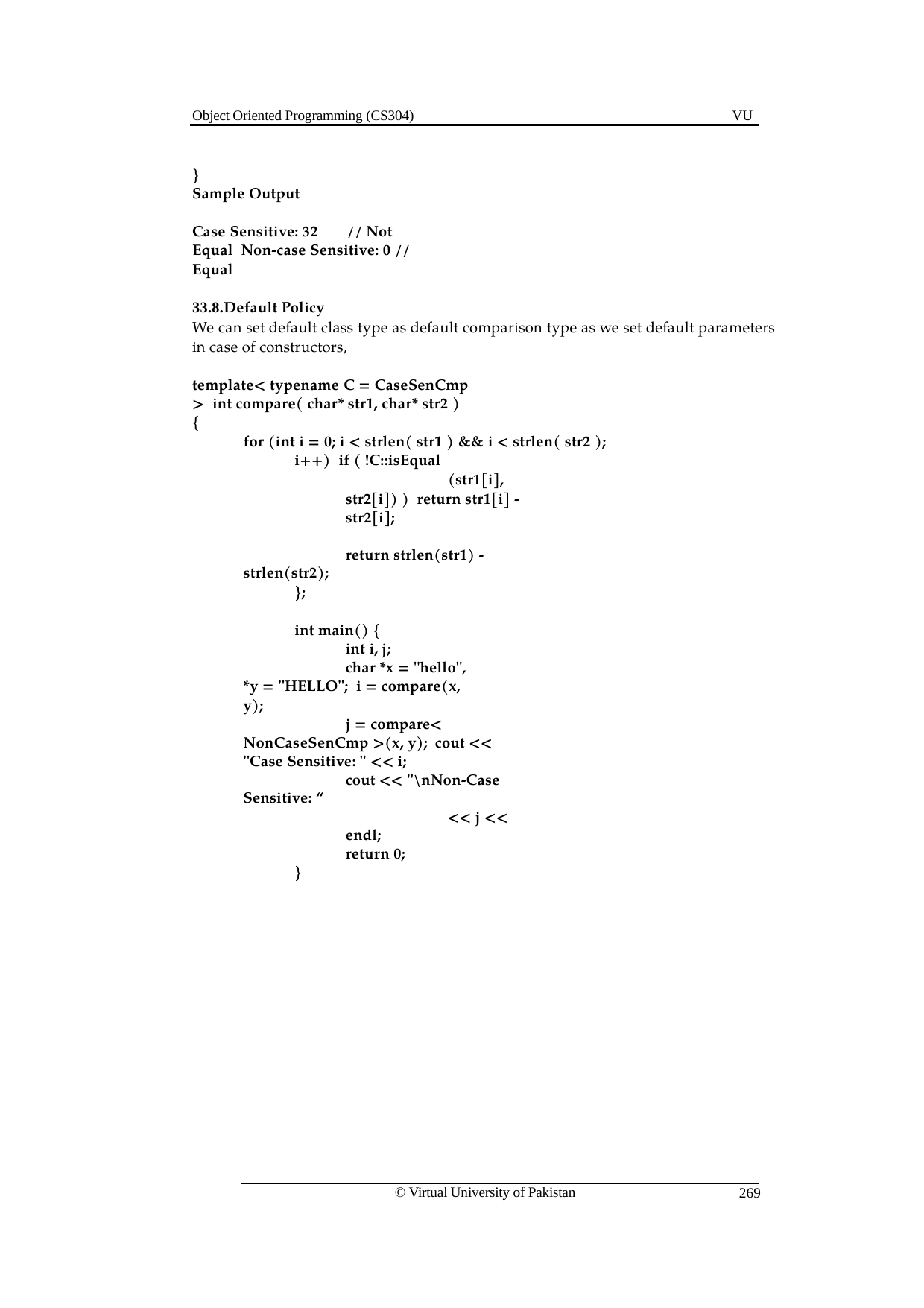

Object Oriented Programming (CS304)
VU

}
Sample Output

Case Sensitive: 32	// Not Equal  Non-case Sensitive: 0 // Equal

33.8.Default Policy
We can set default class type as default comparison type as we set default parameters  in case of constructors,

template< typename C = CaseSenCmp >  int compare( char* str1, char* str2 )
{
for (int i = 0; i < strlen( str1 ) && i < strlen( str2 ); i++)  if ( !C::isEqual
(str1[i], str2[i]) )  return str1[i] - str2[i];

return strlen(str1) - strlen(str2);
};

int main() {
int i, j;
char *x = "hello", *y = "HELLO";  i = compare(x, y);
j = compare< NonCaseSenCmp >(x, y);  cout << "Case Sensitive: " << i;
cout << "\nNon-Case Sensitive: “
<< j << endl;
return 0;
}
© Virtual University of Pakistan

269